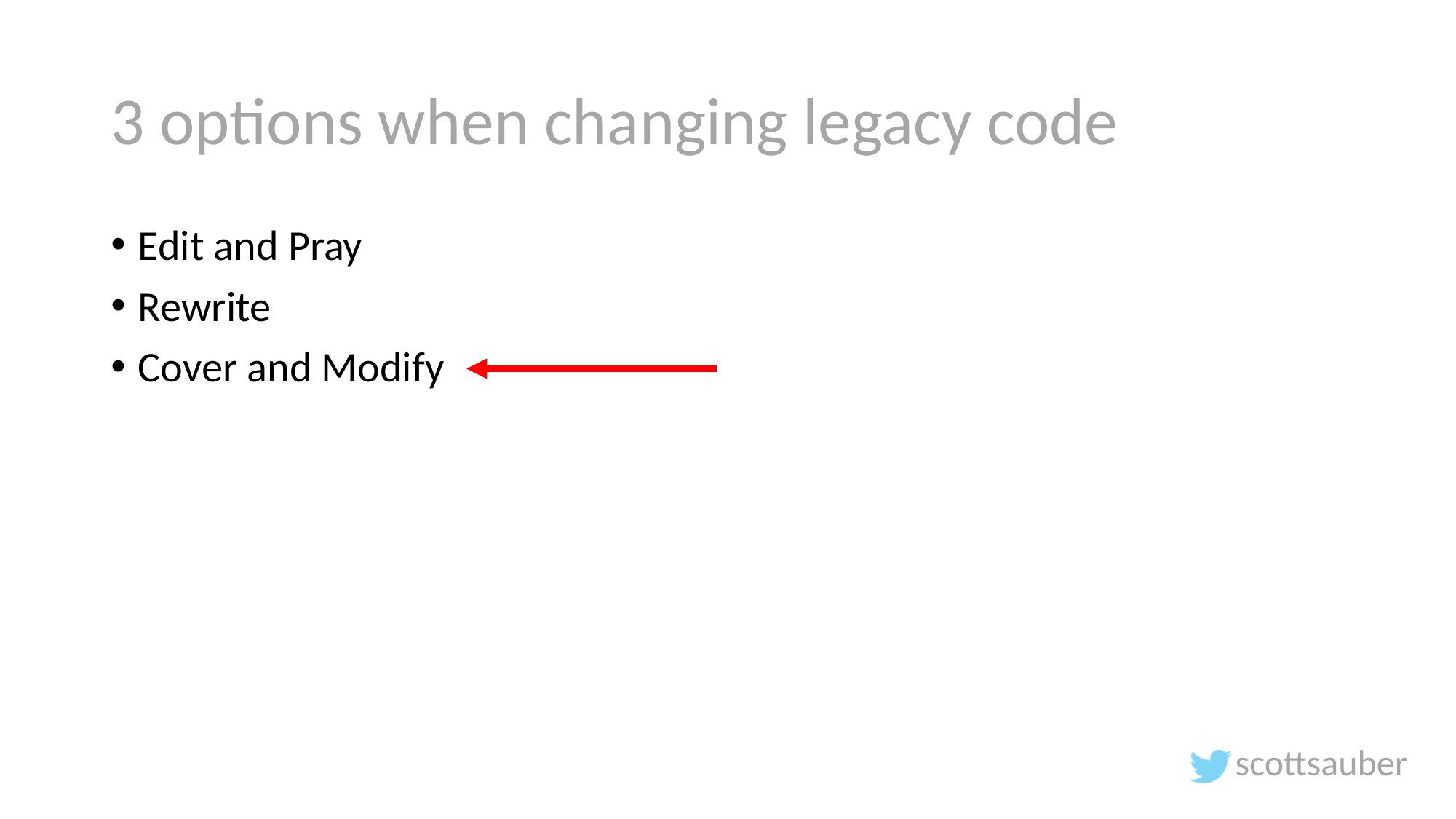

# 3 options when changing legacy code
Edit and Pray
Rewrite
Cover and Modify
scottsauber